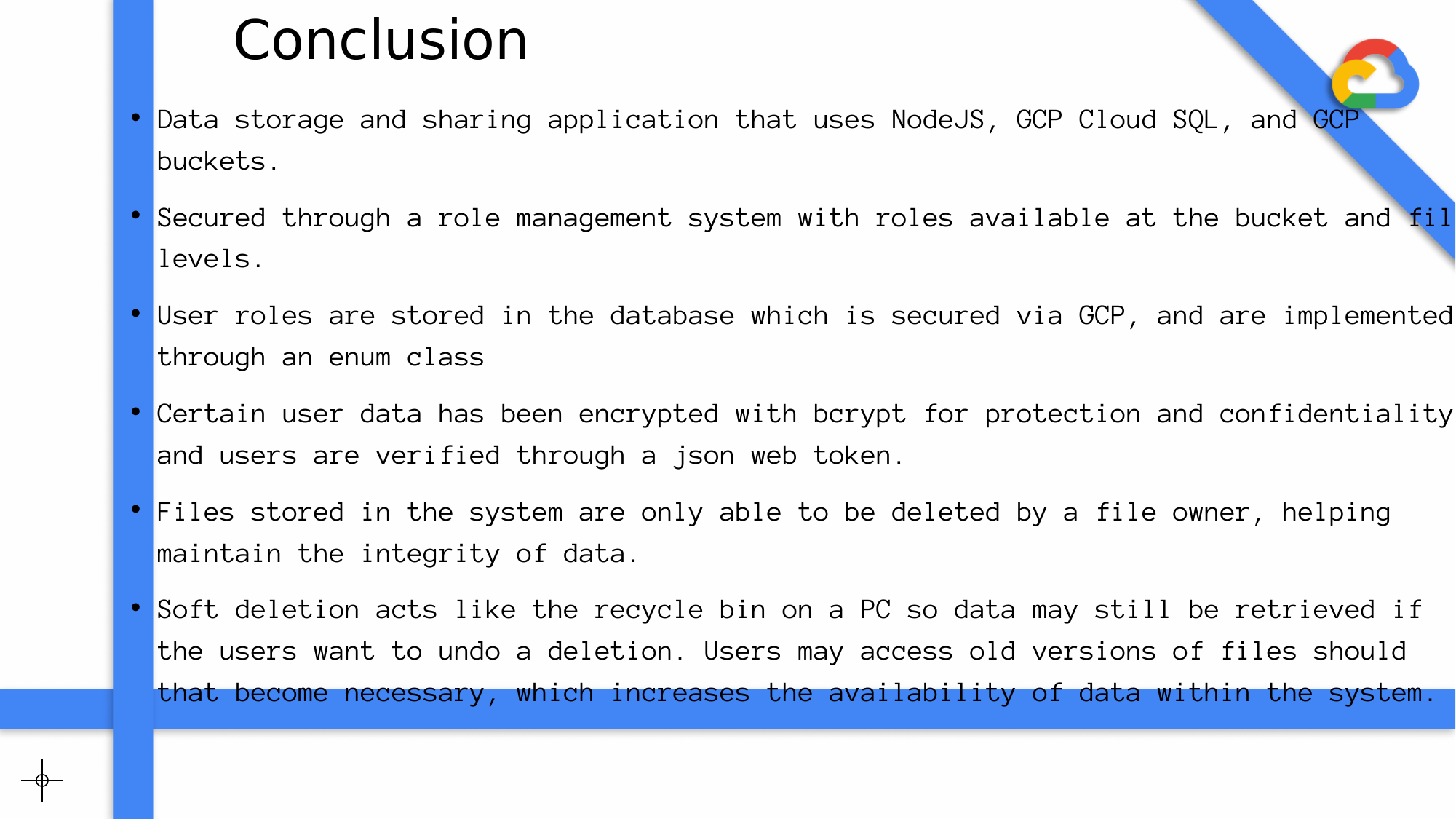

Conclusion
Data storage and sharing application that uses NodeJS, GCP Cloud SQL, and GCP buckets.
Secured through a role management system with roles available at the bucket and file levels.
User roles are stored in the database which is secured via GCP, and are implemented through an enum class
Certain user data has been encrypted with bcrypt for protection and confidentiality, and users are verified through a json web token.
Files stored in the system are only able to be deleted by a file owner, helping maintain the integrity of data.
Soft deletion acts like the recycle bin on a PC so data may still be retrieved if the users want to undo a deletion. Users may access old versions of files should that become necessary, which increases the availability of data within the system.